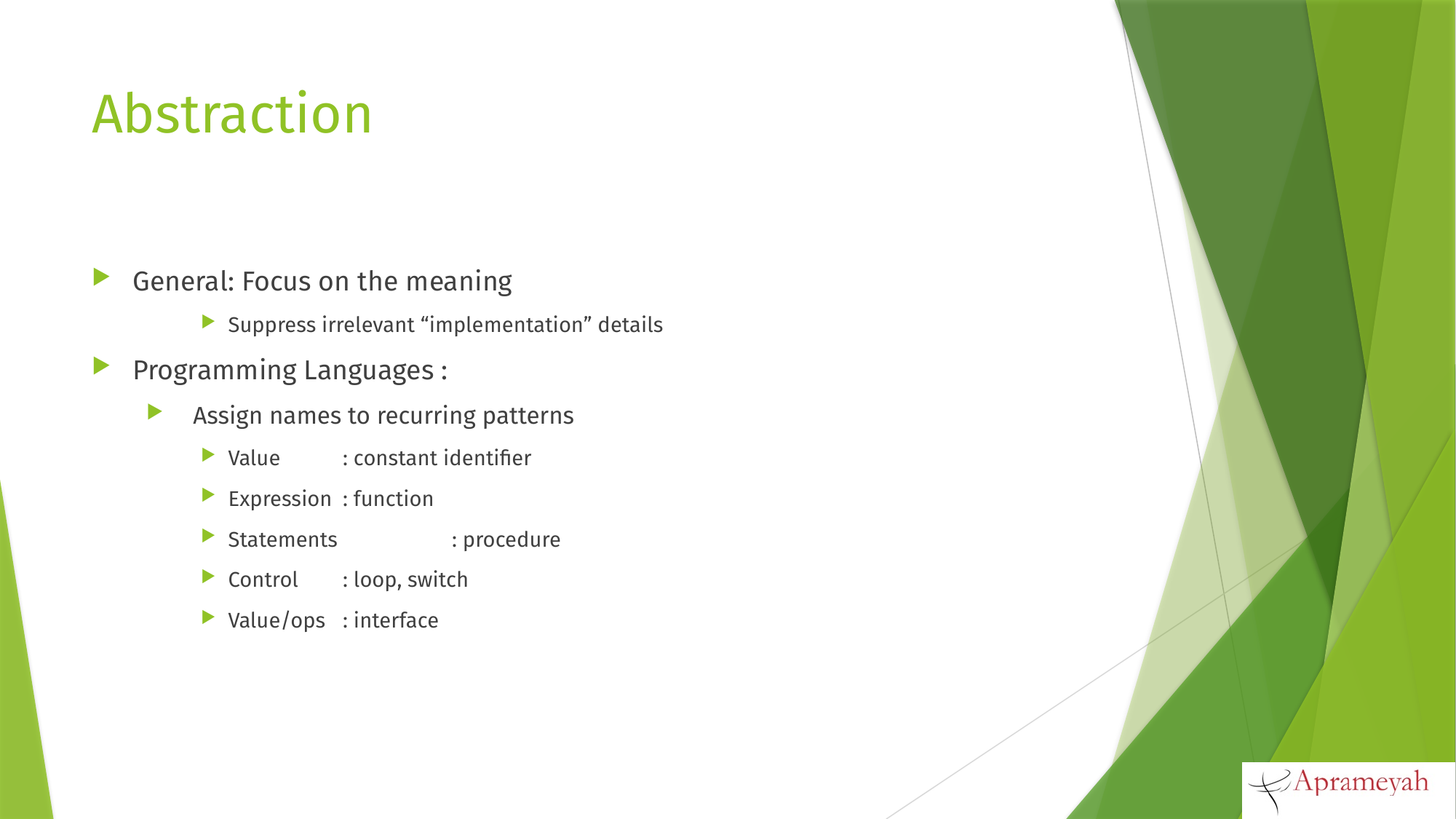

# Abstraction
General: Focus on the meaning
Suppress irrelevant “implementation” details
Programming Languages :
  Assign names to recurring patterns
Value     	 : constant identifier
Expression	 : function
Statements 	 : procedure
Control 	 : loop, switch
Value/ops	 : interface